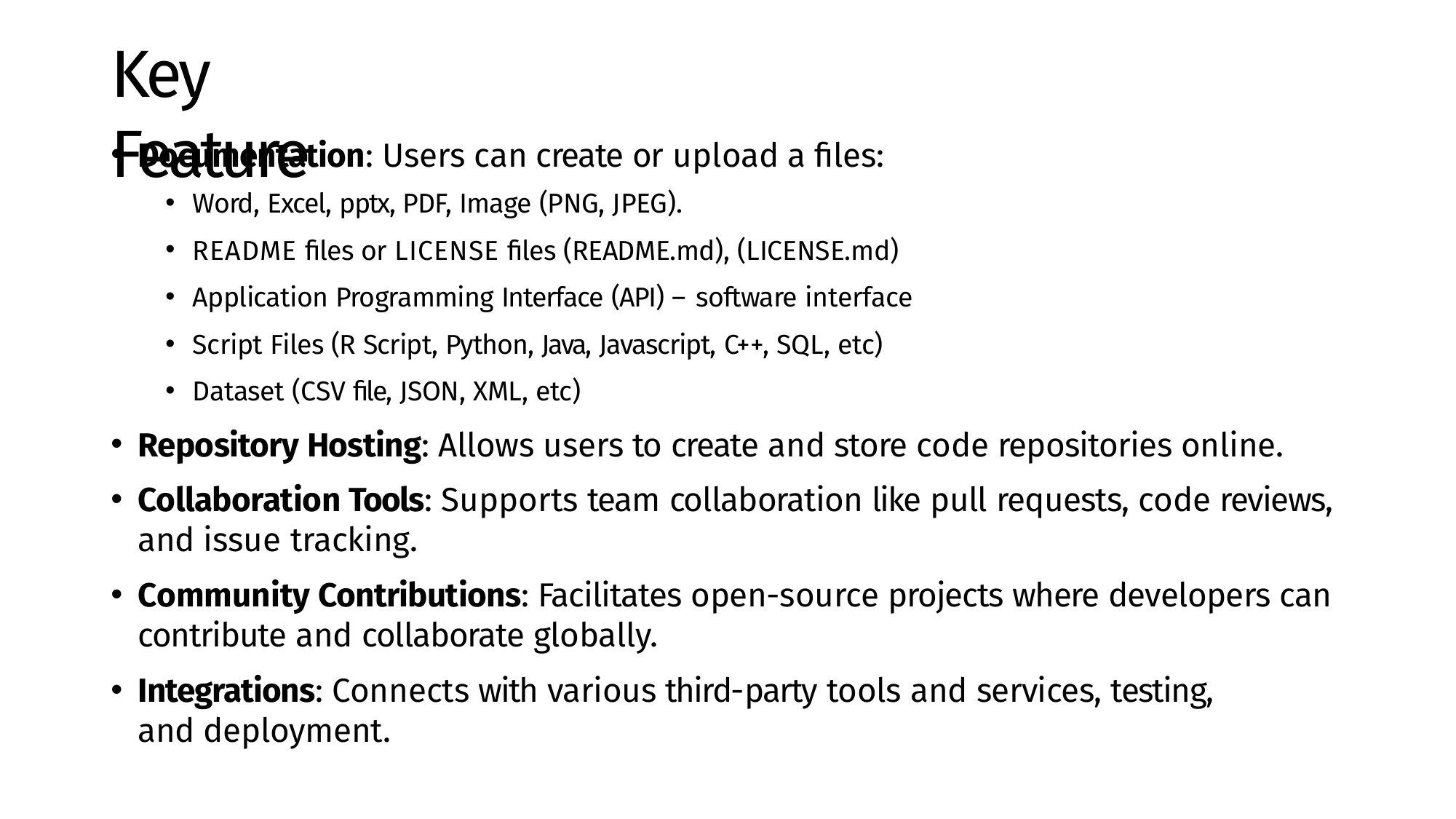

# Key Feature
Documentation: Users can create or upload a files:
Word, Excel, pptx, PDF, Image (PNG, JPEG).
README files or LICENSE files (README.md), (LICENSE.md)
Application Programming Interface (API) – software interface
Script Files (R Script, Python, Java, Javascript, C++, SQL, etc)
Dataset (CSV file, JSON, XML, etc)
Repository Hosting: Allows users to create and store code repositories online.
Collaboration Tools: Supports team collaboration like pull requests, code reviews, and issue tracking.
Community Contributions: Facilitates open-source projects where developers can
contribute and collaborate globally.
Integrations: Connects with various third-party tools and services, testing, and deployment.